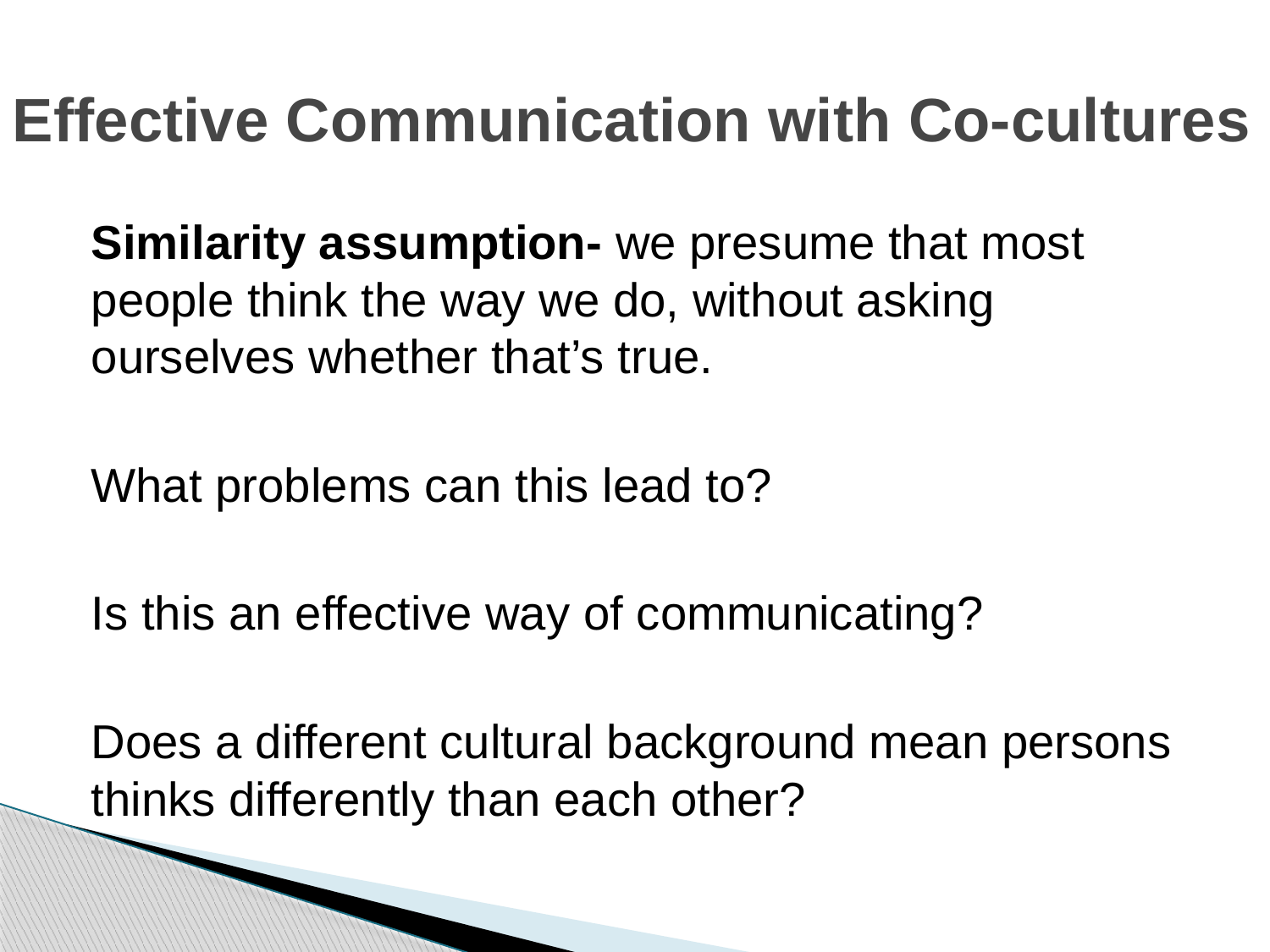

# Effective Communication with Co-cultures
Similarity assumption- we presume that most people think the way we do, without asking ourselves whether that’s true.

What problems can this lead to?

Is this an effective way of communicating?

Does a different cultural background mean persons thinks differently than each other?